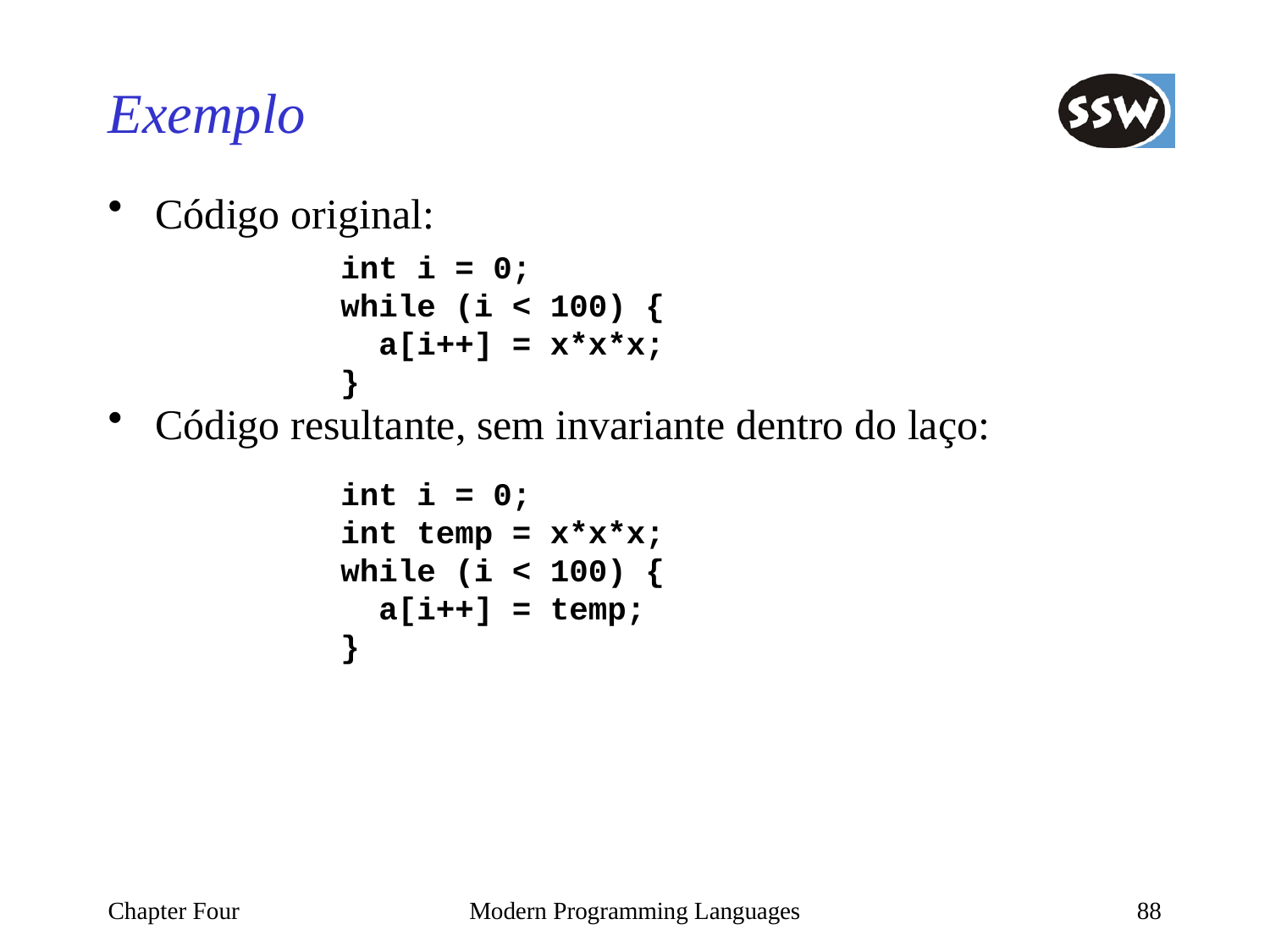

# Exemplo
Código original:
Código resultante, sem invariante dentro do laço:
int i = 0;
while (i < 100) {
  a[i++] = x*x*x;
}
int i = 0;
int temp = x*x*x;
while (i < 100) {
  a[i++] = temp;
}
Chapter Four
Modern Programming Languages
88